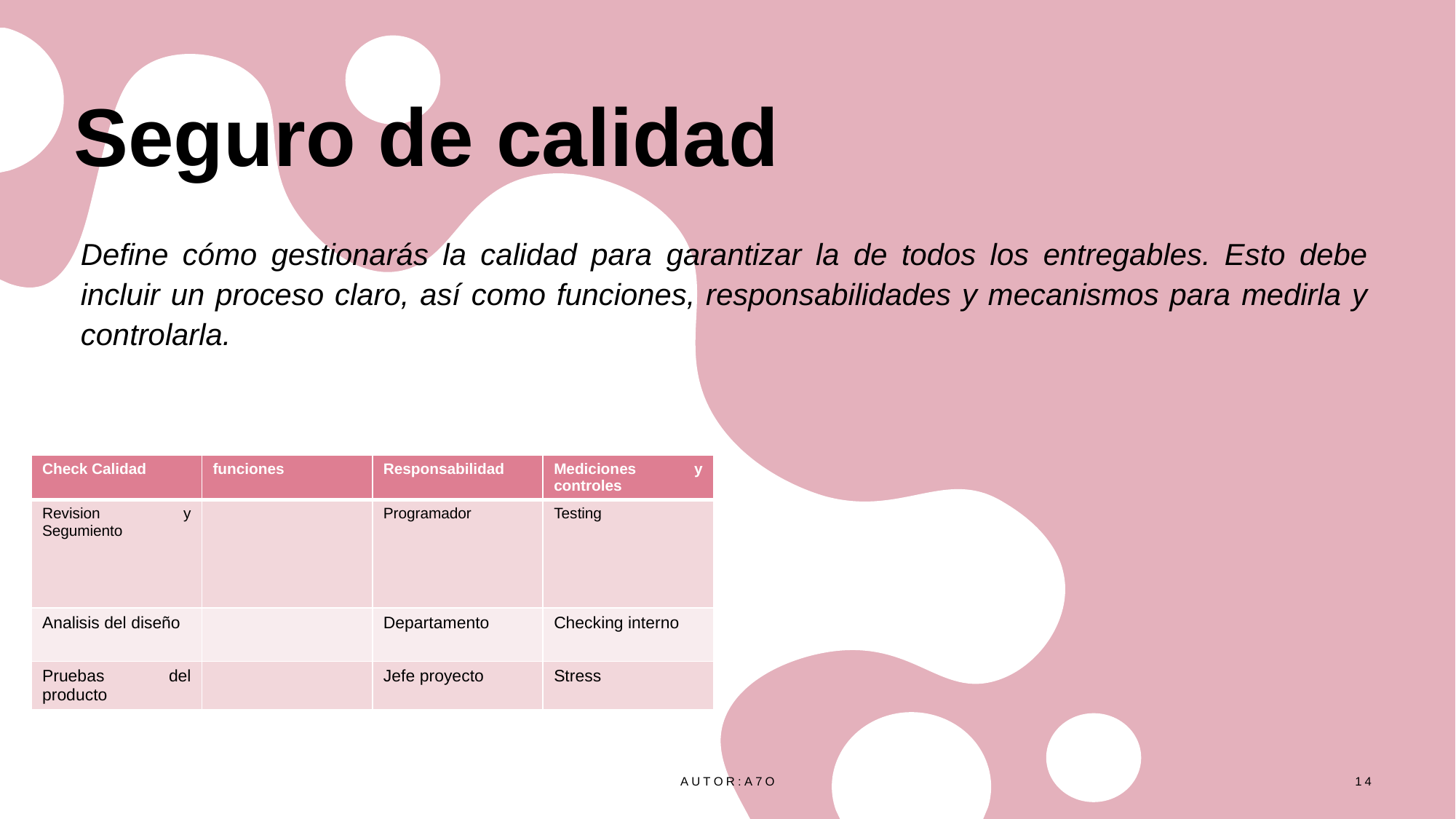

# Seguro de calidad
Define cómo gestionarás la calidad para garantizar la de todos los entregables. Esto debe incluir un proceso claro, así como funciones, responsabilidades y mecanismos para medirla y controlarla.
| Check Calidad | funciones | Responsabilidad | Mediciones y controles |
| --- | --- | --- | --- |
| Revision y Segumiento |  | Programador | Testing |
| Analisis del diseño |  | Departamento | Checking interno |
| Pruebas del producto |  | Jefe proyecto | Stress |

Autor:A7o
14